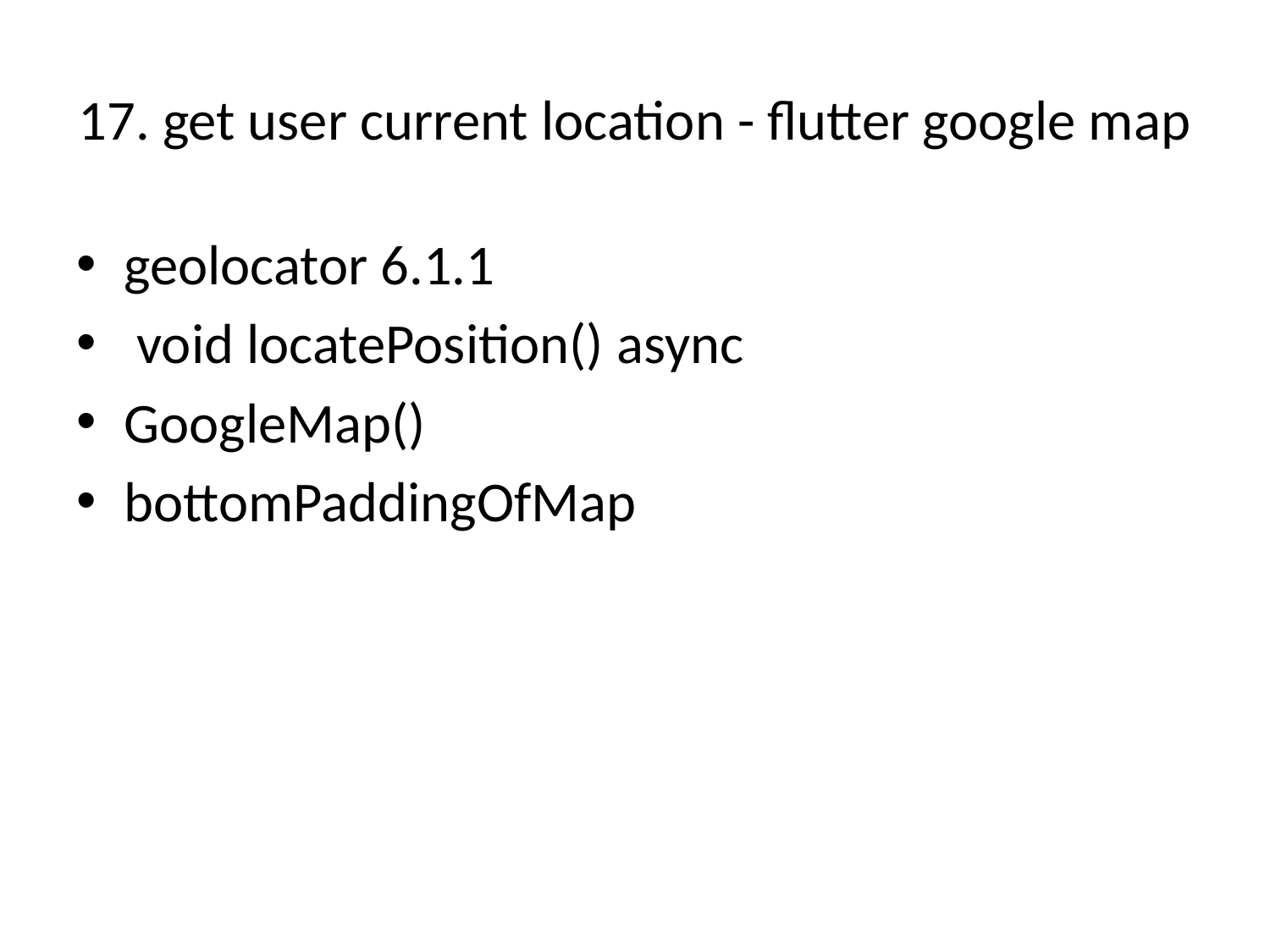

# 17. get user current location - flutter google map
geolocator 6.1.1
 void locatePosition() async
GoogleMap()
bottomPaddingOfMap